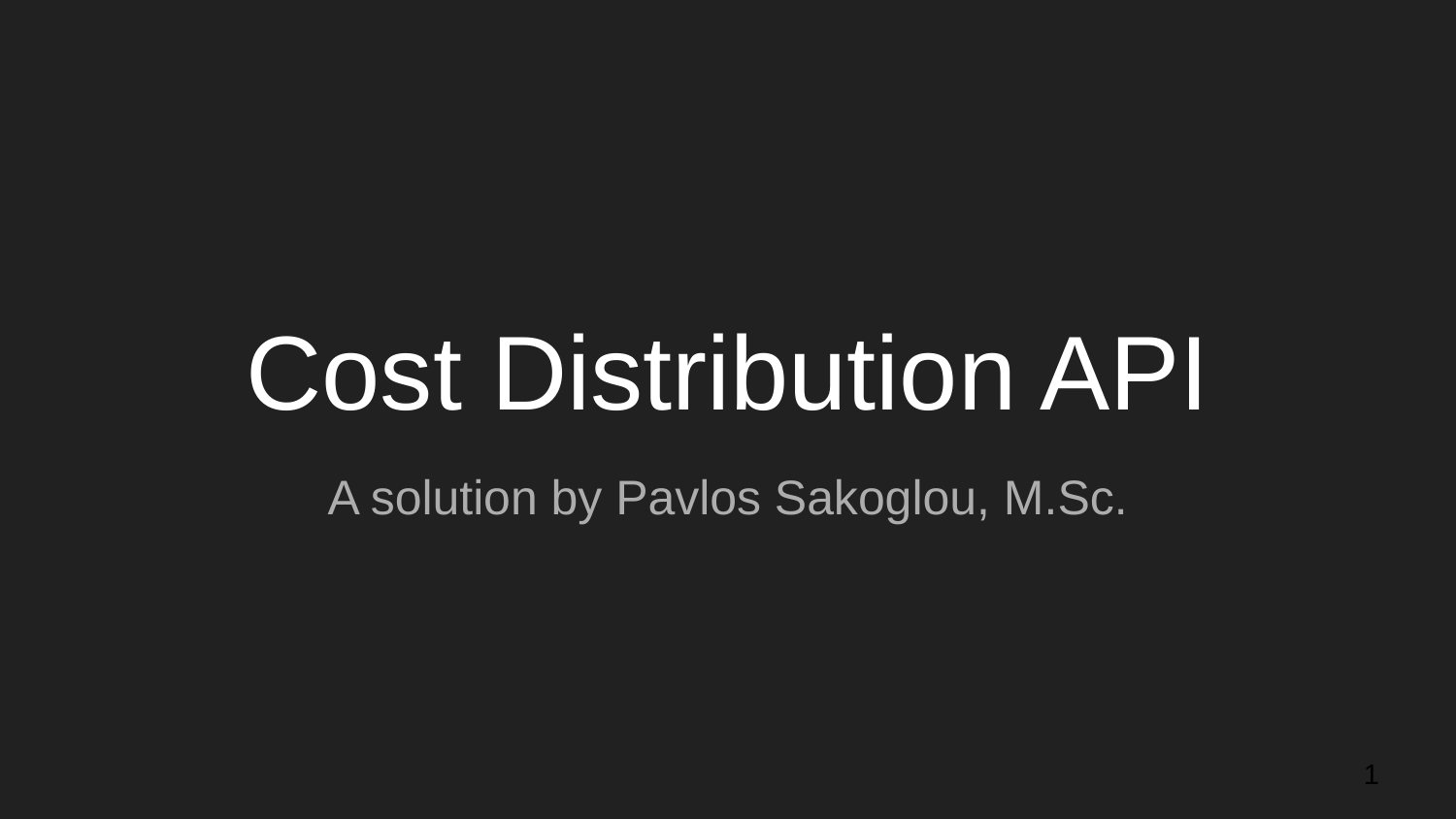

# Cost Distribution API
A solution by Pavlos Sakoglou, M.Sc.
1